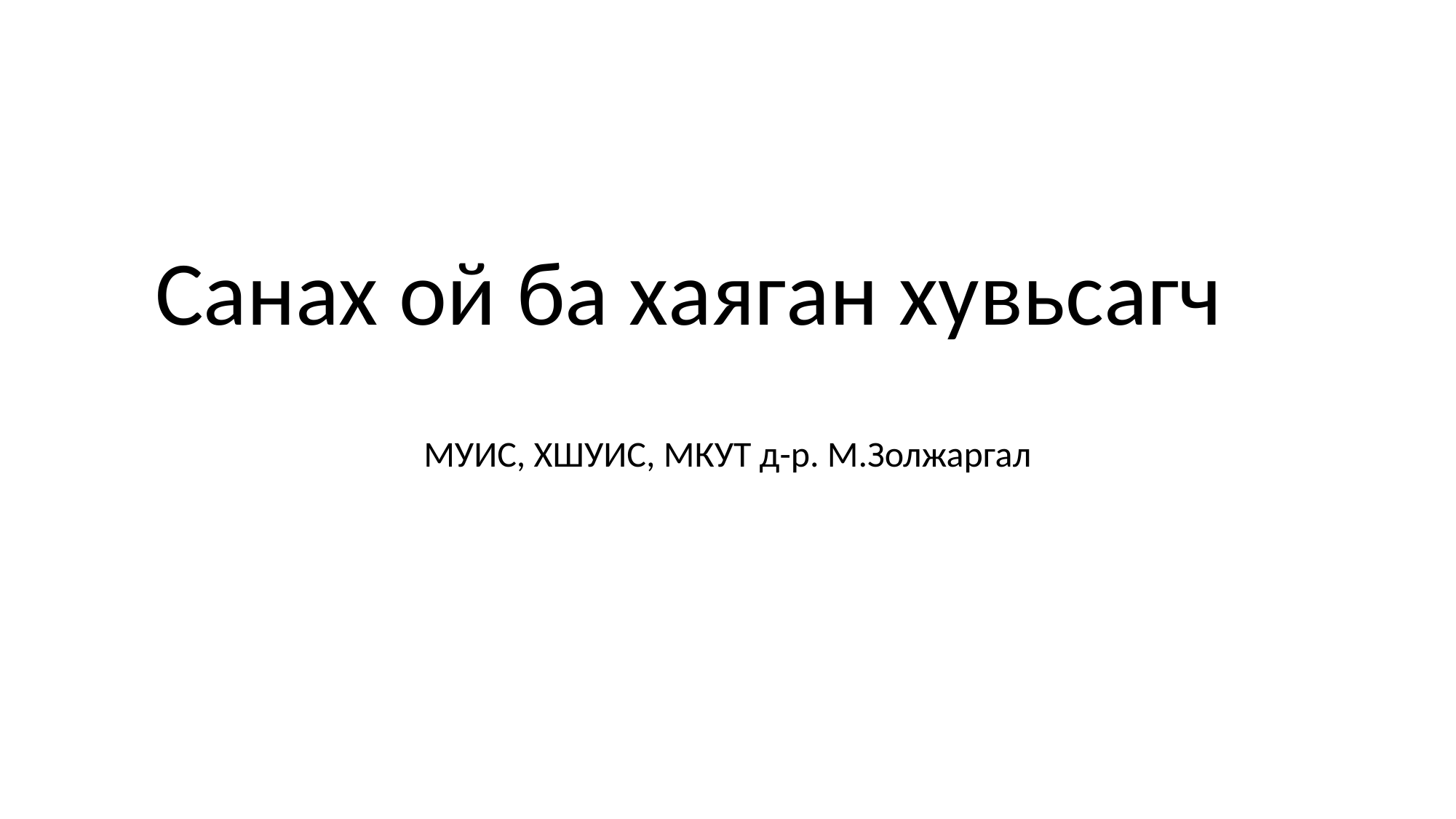

# Санах ой ба хаяган хувьсагч
МУИС, ХШУИС, МКУТ д-р. М.Золжаргал